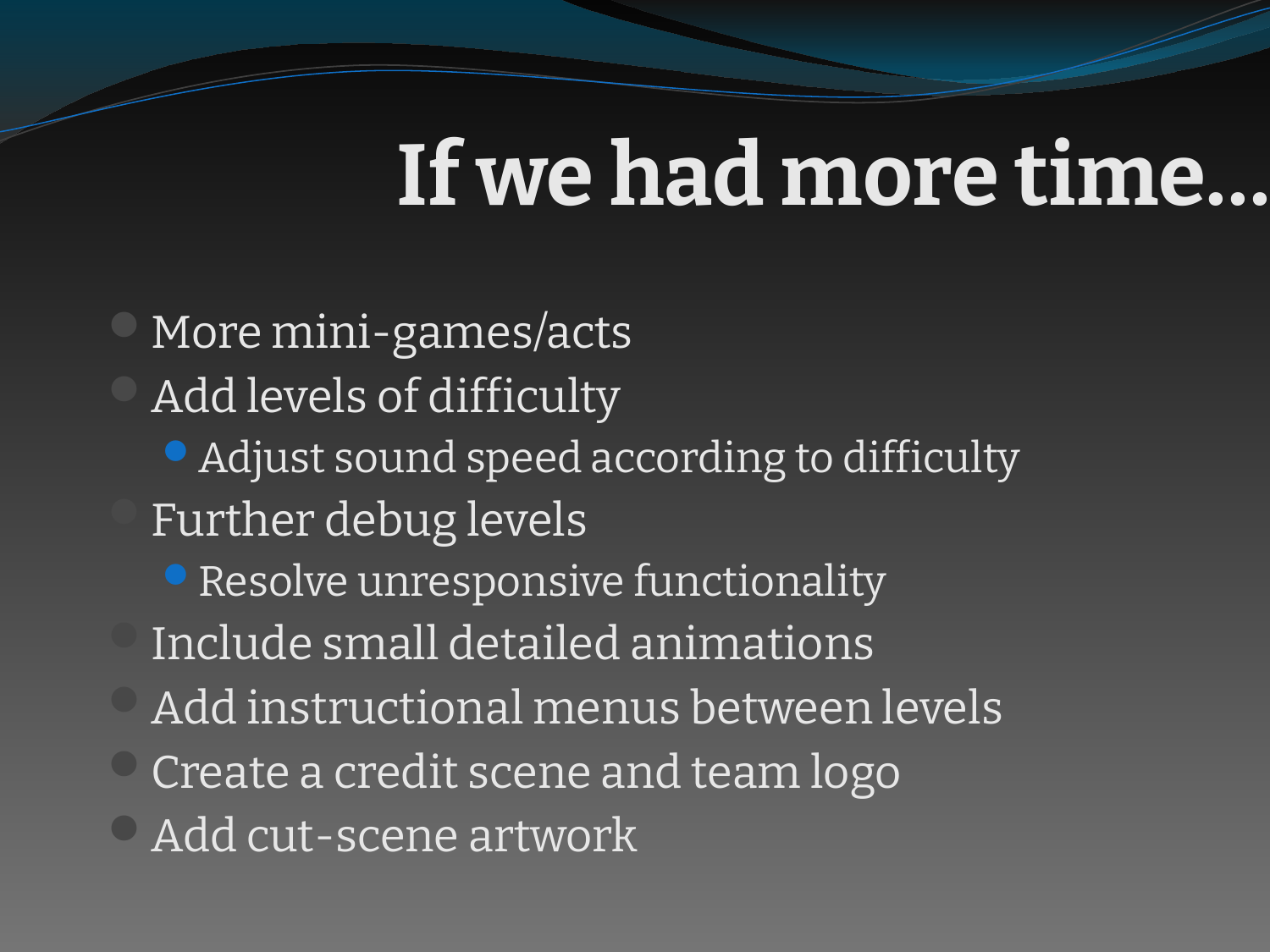

# If we had more time…
More mini-games/acts
Add levels of difficulty
Adjust sound speed according to difficulty
Further debug levels
Resolve unresponsive functionality
Include small detailed animations
Add instructional menus between levels
Create a credit scene and team logo
Add cut-scene artwork